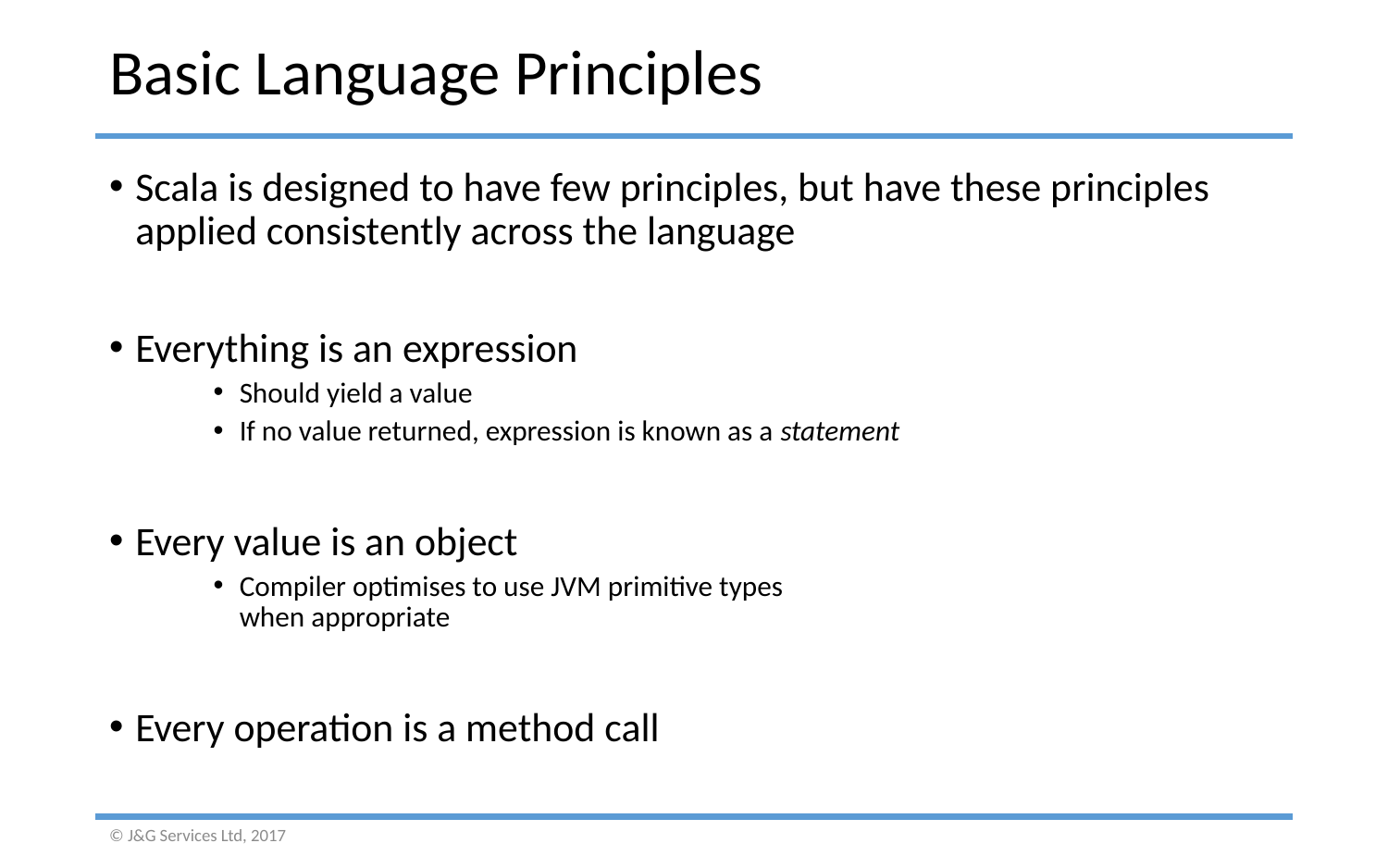

# Basic Language Principles
Scala is designed to have few principles, but have these principles applied consistently across the language

Everything is an expression
Should yield a value
If no value returned, expression is known as a statement

Every value is an object
Compiler optimises to use JVM primitive types
when appropriate

Every operation is a method call